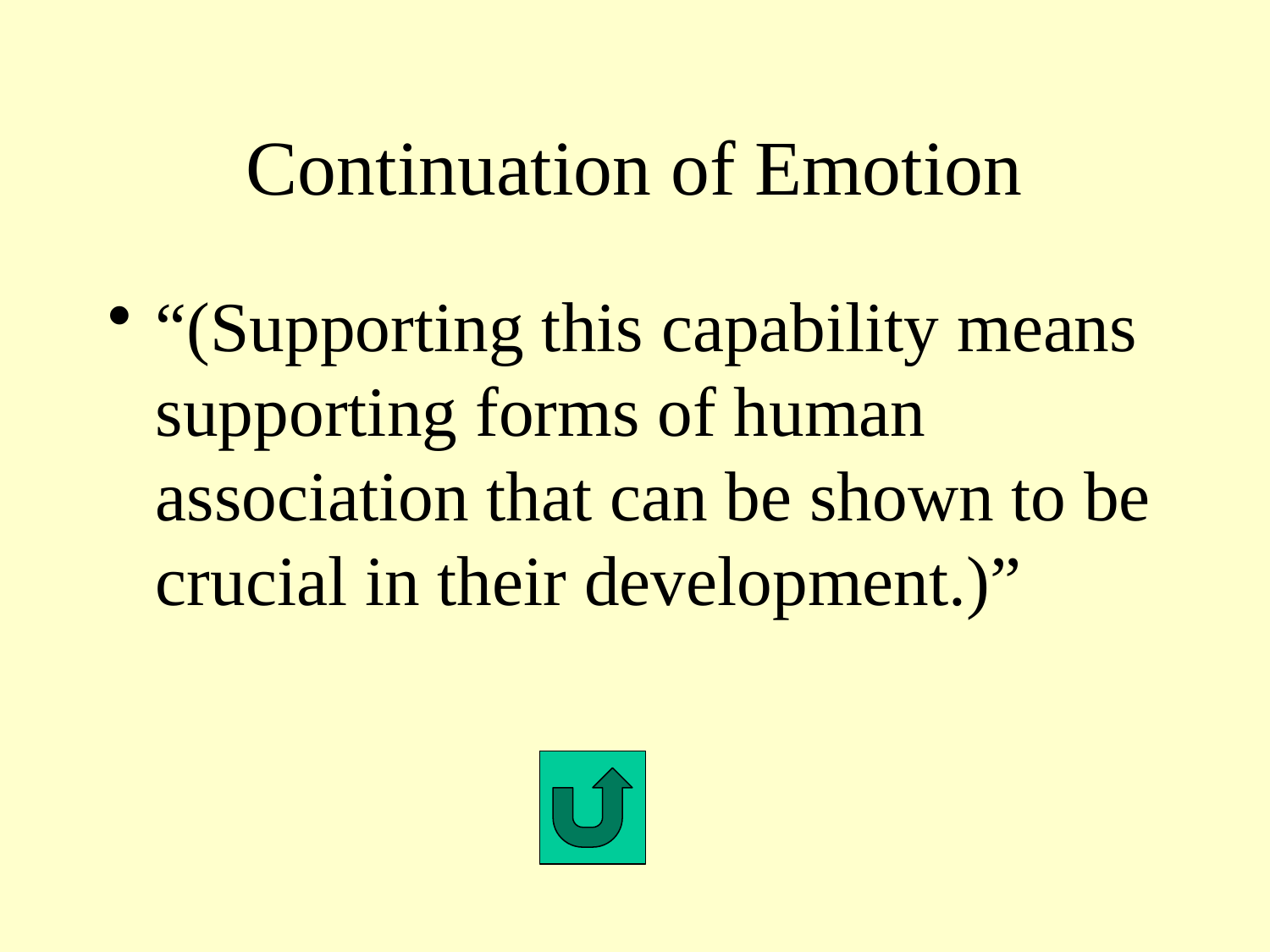

# Continuation of Emotion
“(Supporting this capability means supporting forms of human association that can be shown to be crucial in their development.)”